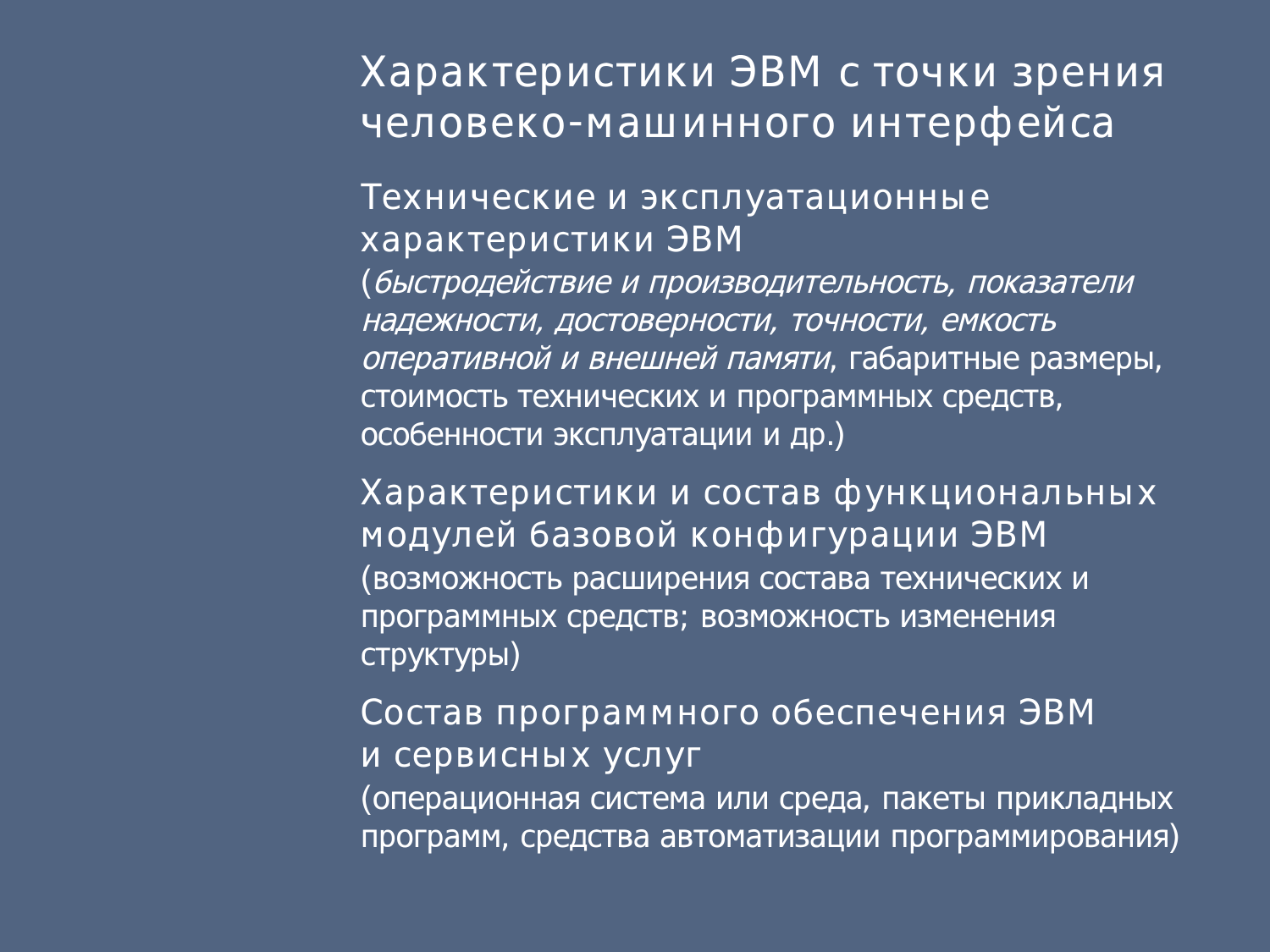

Характеристики ЭВМ с точки зрения человеко-машинного интерфейса
Технические и эксплуатационные характеристики ЭВМ
(быстродействие и производительность, показатели надежности, достоверности, точности, емкость оперативной и внешней памяти, габаритные размеры, стоимость технических и программных средств, особенности эксплуатации и др.)
Характеристики и состав функциональных модулей базовой конфигурации ЭВМ
(возможность расширения состава технических и программных средств; возможность изменения структуры)
Состав программного обеспечения ЭВМ
и сервисных услуг
(операционная система или среда, пакеты прикладных программ, средства автоматизации программирования)